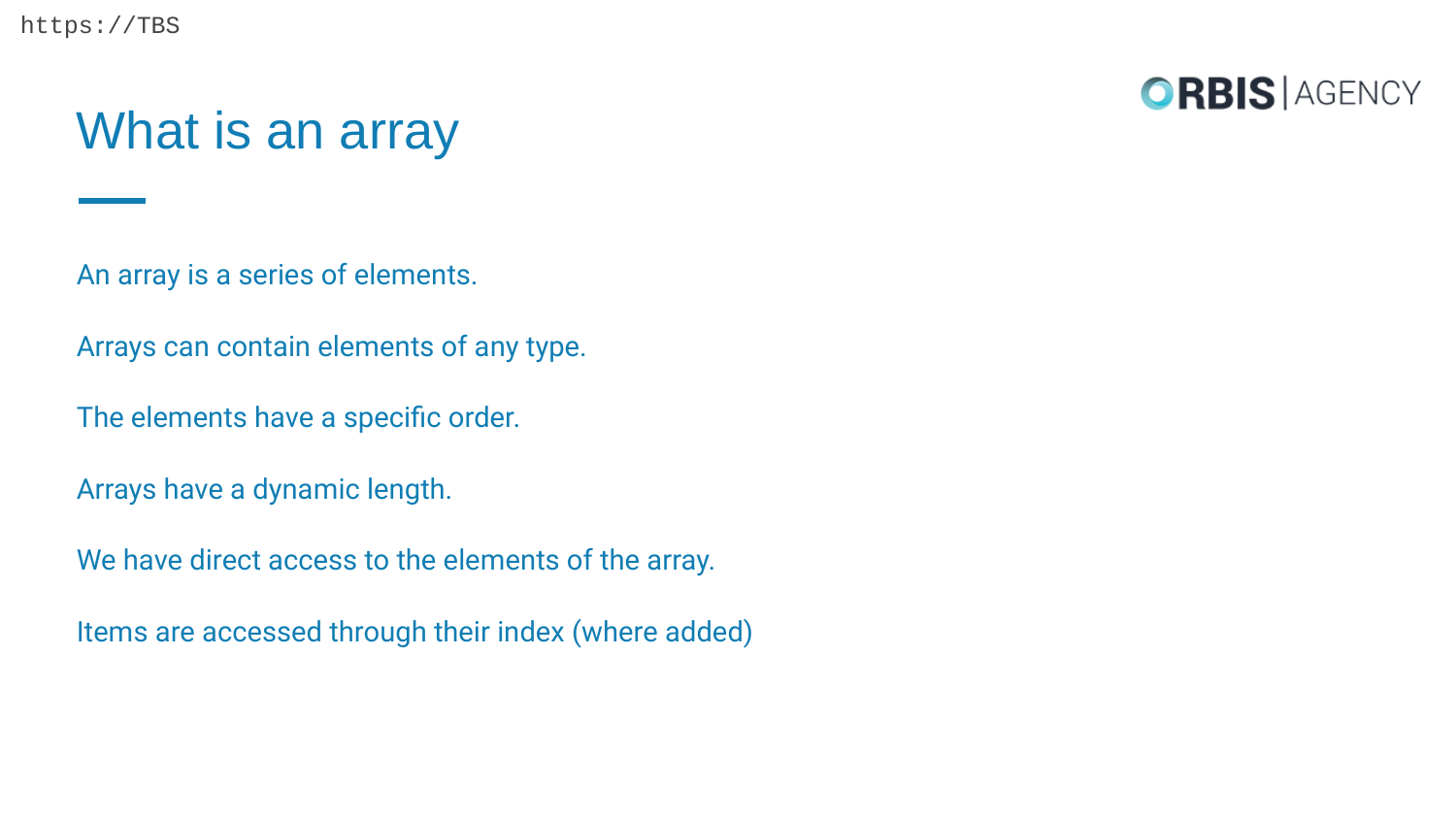

# What is an array
An array is a series of elements.
Arrays can contain elements of any type.
The elements have a specific order.
Arrays have a dynamic length.
We have direct access to the elements of the array.
Items are accessed through their index (where added)